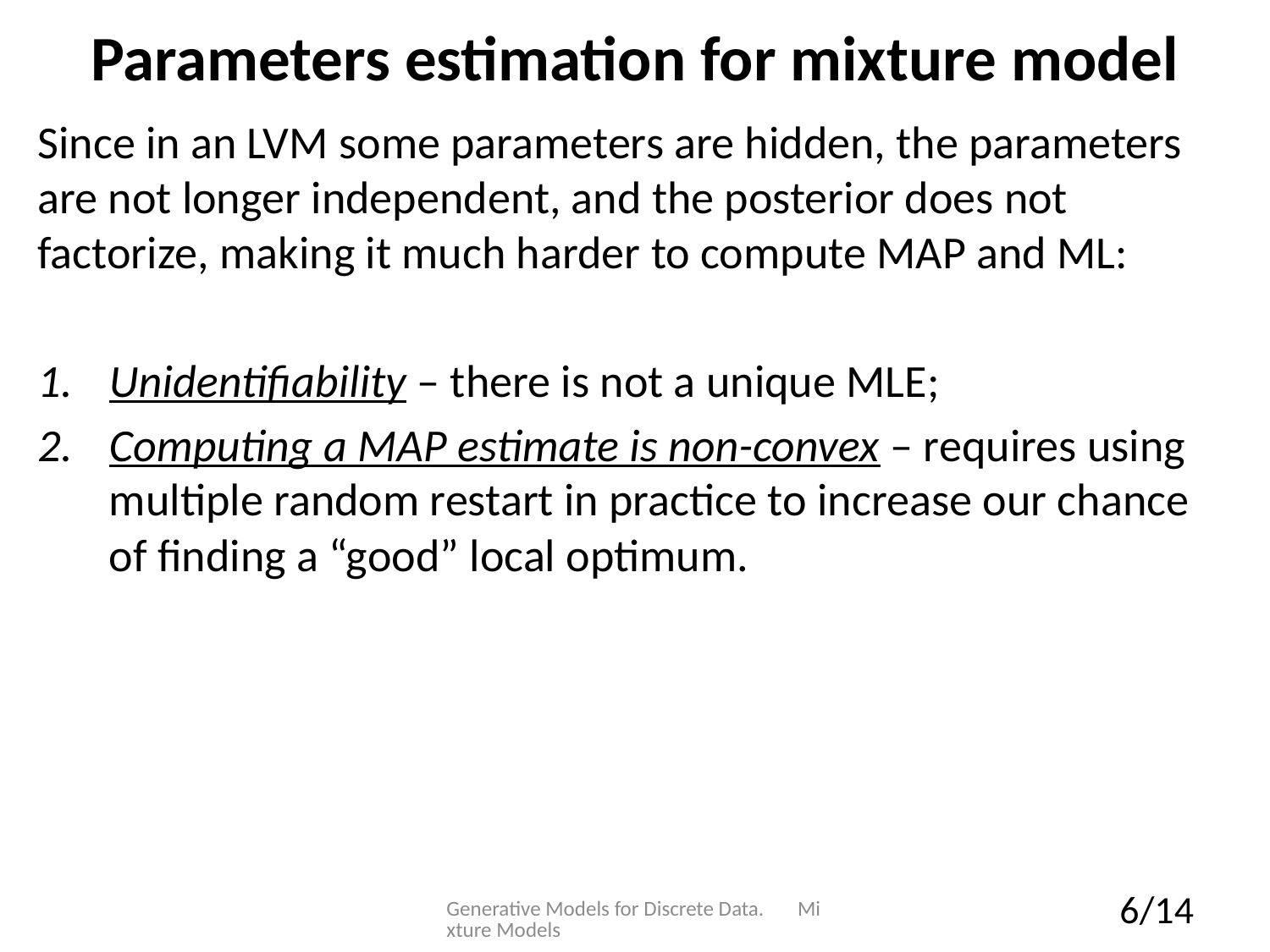

# Parameters estimation for mixture model
Since in an LVM some parameters are hidden, the parameters are not longer independent, and the posterior does not factorize, making it much harder to compute MAP and ML:

Unidentifiability – there is not a unique MLE;
Computing a MAP estimate is non-convex – requires using multiple random restart in practice to increase our chance of finding a “good” local optimum.
Generative Models for Discrete Data.       Mixture Models
6/14